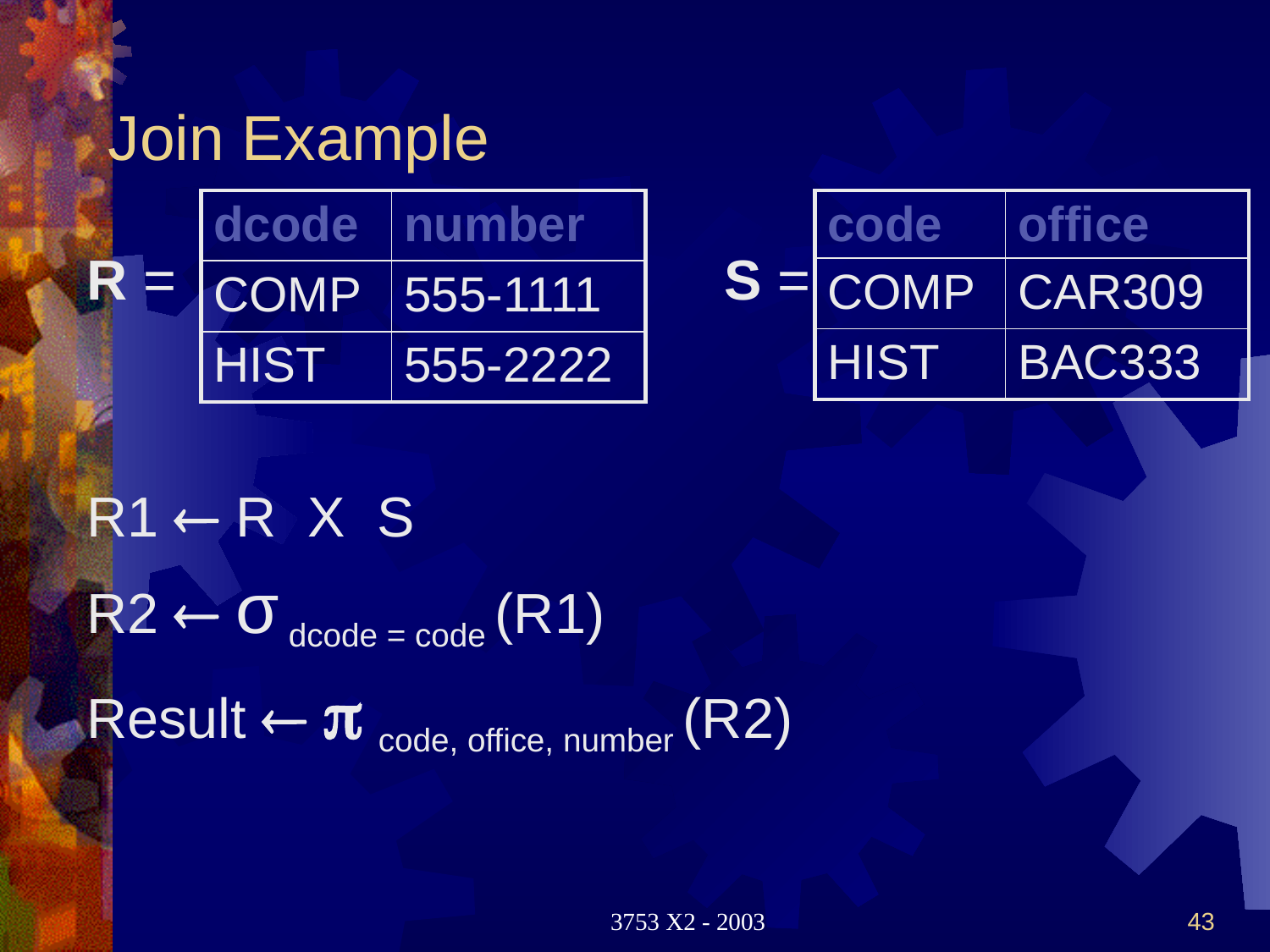

# Join Example

R =                                   S =

R1 ← R  X  S
R2 ← σ dcode = code (R1)
Result ← π code, office, number (R2)
| dcode | number |
| --- | --- |
| COMP | 555-1111 |
| HIST | 555-2222 |
| code | office |
| --- | --- |
| COMP | CAR309 |
| HIST | BAC333 |
3753 X2 - 2003
43